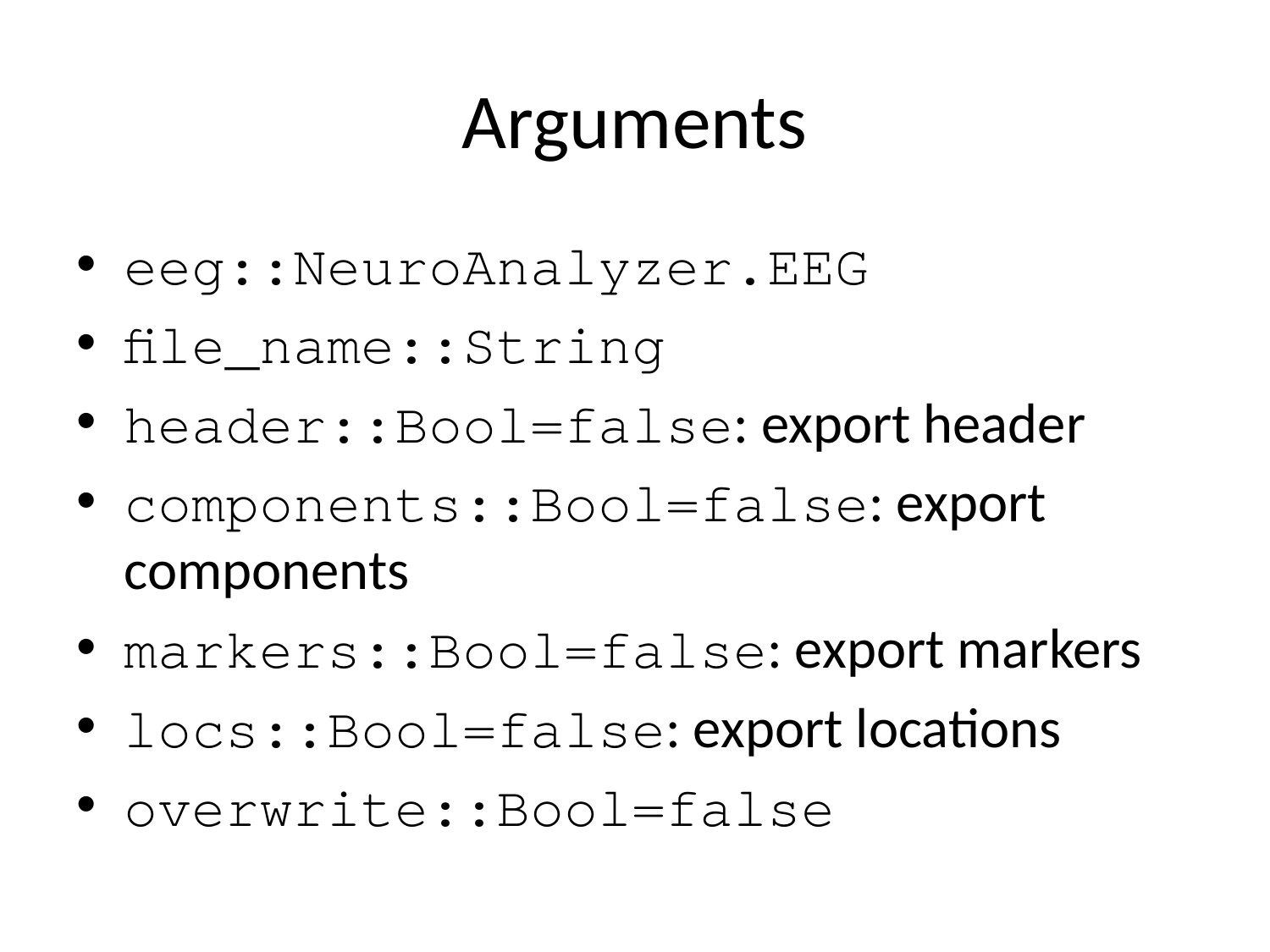

# Arguments
eeg::NeuroAnalyzer.EEG
file_name::String
header::Bool=false: export header
components::Bool=false: export components
markers::Bool=false: export markers
locs::Bool=false: export locations
overwrite::Bool=false